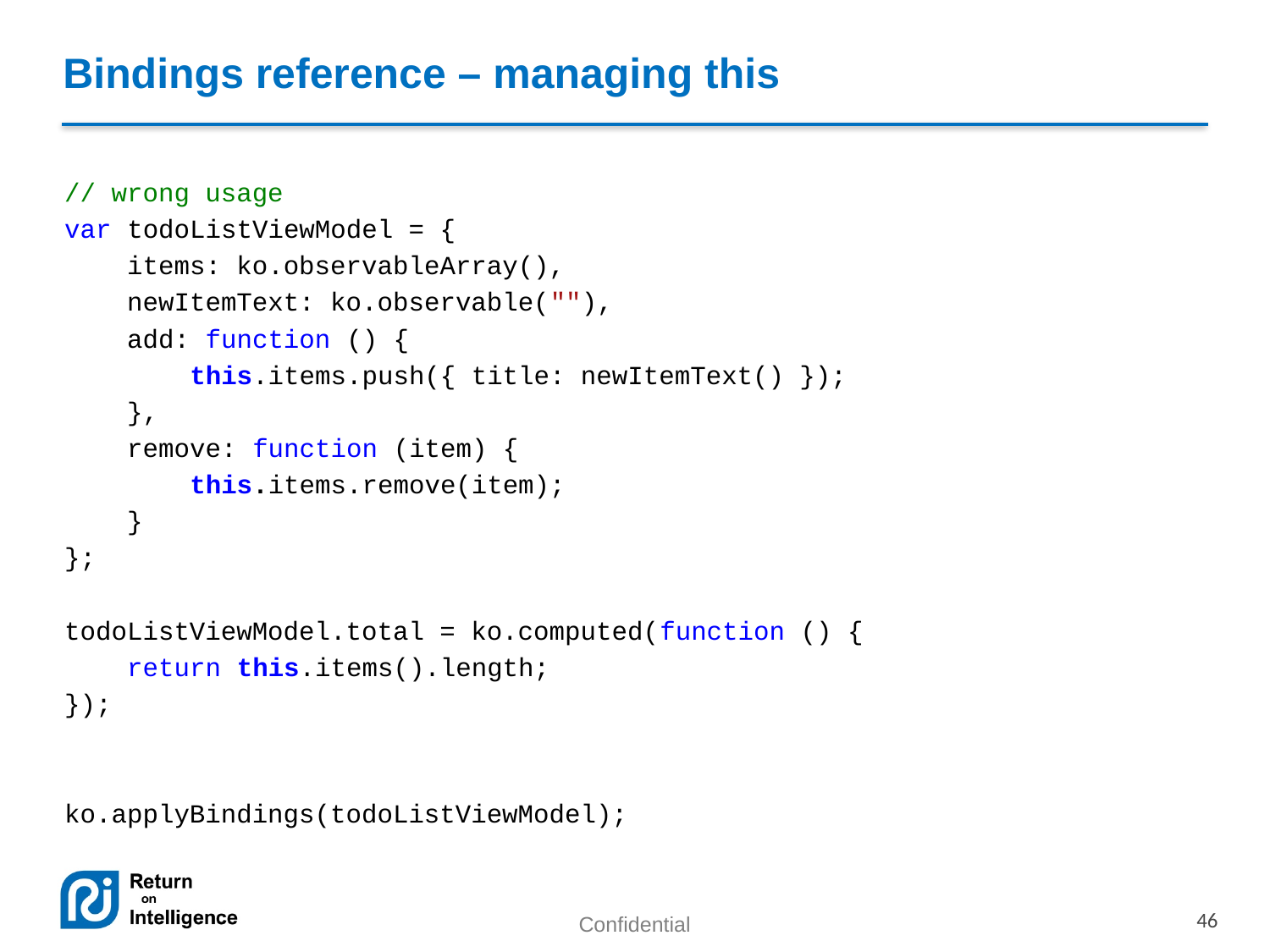

# Bindings reference – managing this
// wrong usage
var todoListViewModel = {
    items: ko.observableArray(),
    newItemText: ko.observable(""),
    add: function () {
        this.items.push({ title: newItemText() });
    },
    remove: function (item) {
        this.items.remove(item);
    }
};

todoListViewModel.total = ko.computed(function () {
    return this.items().length;
});

ko.applyBindings(todoListViewModel);